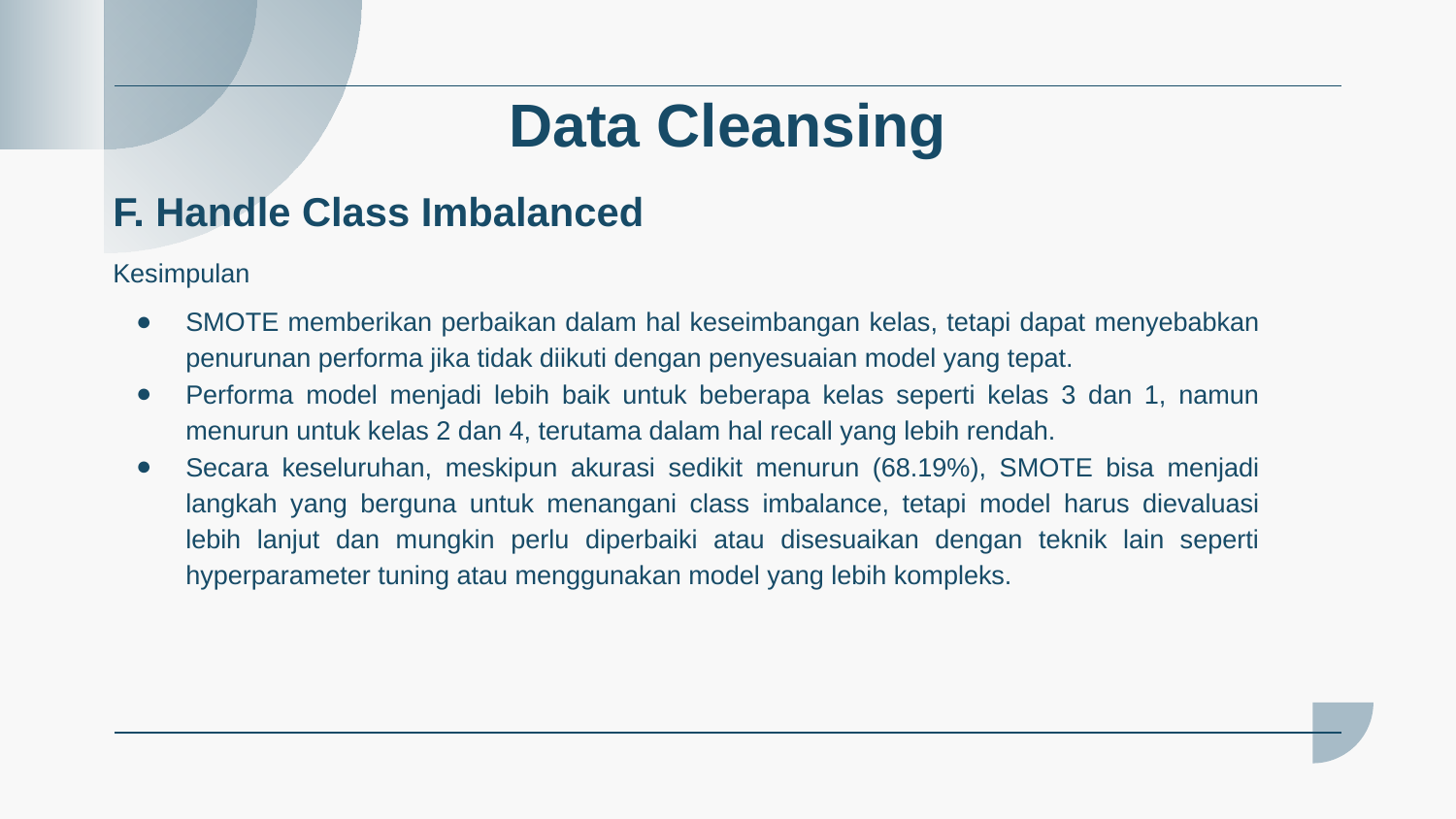

# Data Cleansing
F. Handle Class Imbalanced
Kesimpulan
SMOTE memberikan perbaikan dalam hal keseimbangan kelas, tetapi dapat menyebabkan penurunan performa jika tidak diikuti dengan penyesuaian model yang tepat.
Performa model menjadi lebih baik untuk beberapa kelas seperti kelas 3 dan 1, namun menurun untuk kelas 2 dan 4, terutama dalam hal recall yang lebih rendah.
Secara keseluruhan, meskipun akurasi sedikit menurun (68.19%), SMOTE bisa menjadi langkah yang berguna untuk menangani class imbalance, tetapi model harus dievaluasi lebih lanjut dan mungkin perlu diperbaiki atau disesuaikan dengan teknik lain seperti hyperparameter tuning atau menggunakan model yang lebih kompleks.